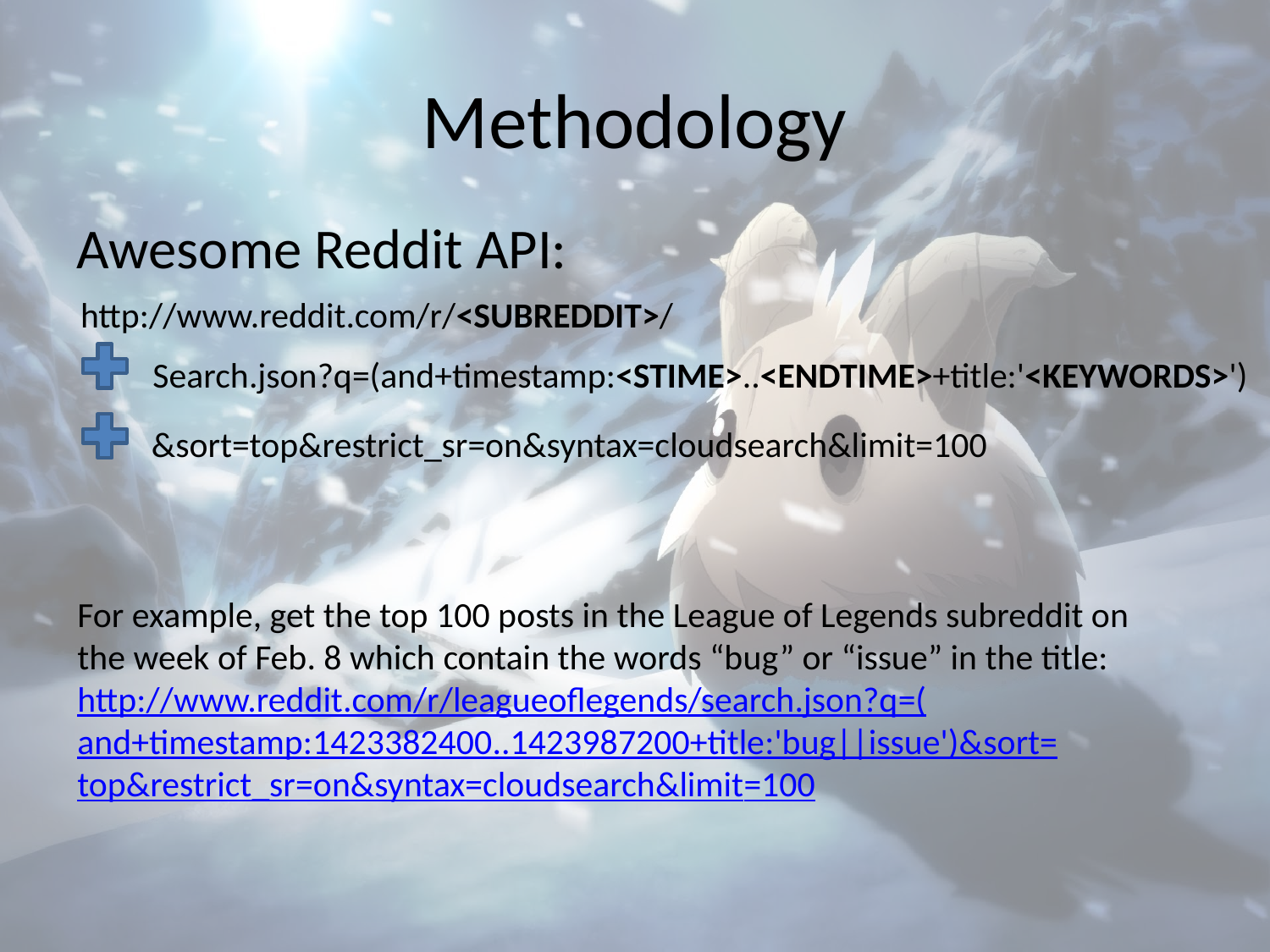

# Methodology
Awesome Reddit API:
http://www.reddit.com/r/<SUBREDDIT>/

Search.json?q=(and+timestamp:<STIME>..<ENDTIME>+title:'<KEYWORDS>')

&sort=top&restrict_sr=on&syntax=cloudsearch&limit=100
For example, get the top 100 posts in the League of Legends subreddit on the week of Feb. 8 which contain the words “bug” or “issue” in the title:
http://www.reddit.com/r/leagueoflegends/search.json?q=(and+timestamp:1423382400..1423987200+title:'bug||issue')&sort=top&restrict_sr=on&syntax=cloudsearch&limit=100